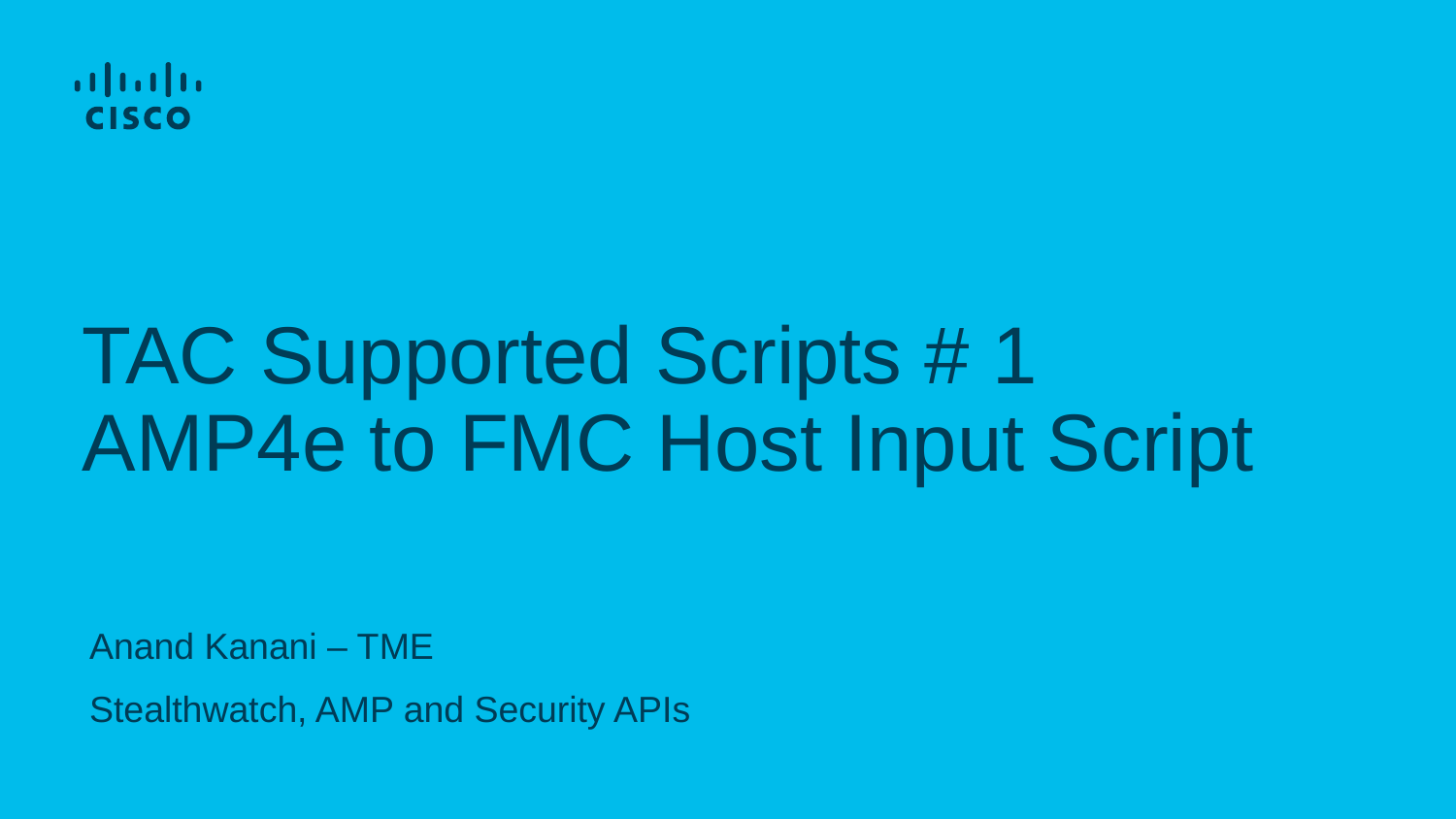

# TAC Supported Scripts # 1 AMP4e to FMC Host Input Script
Anand Kanani – TME
Stealthwatch, AMP and Security APIs